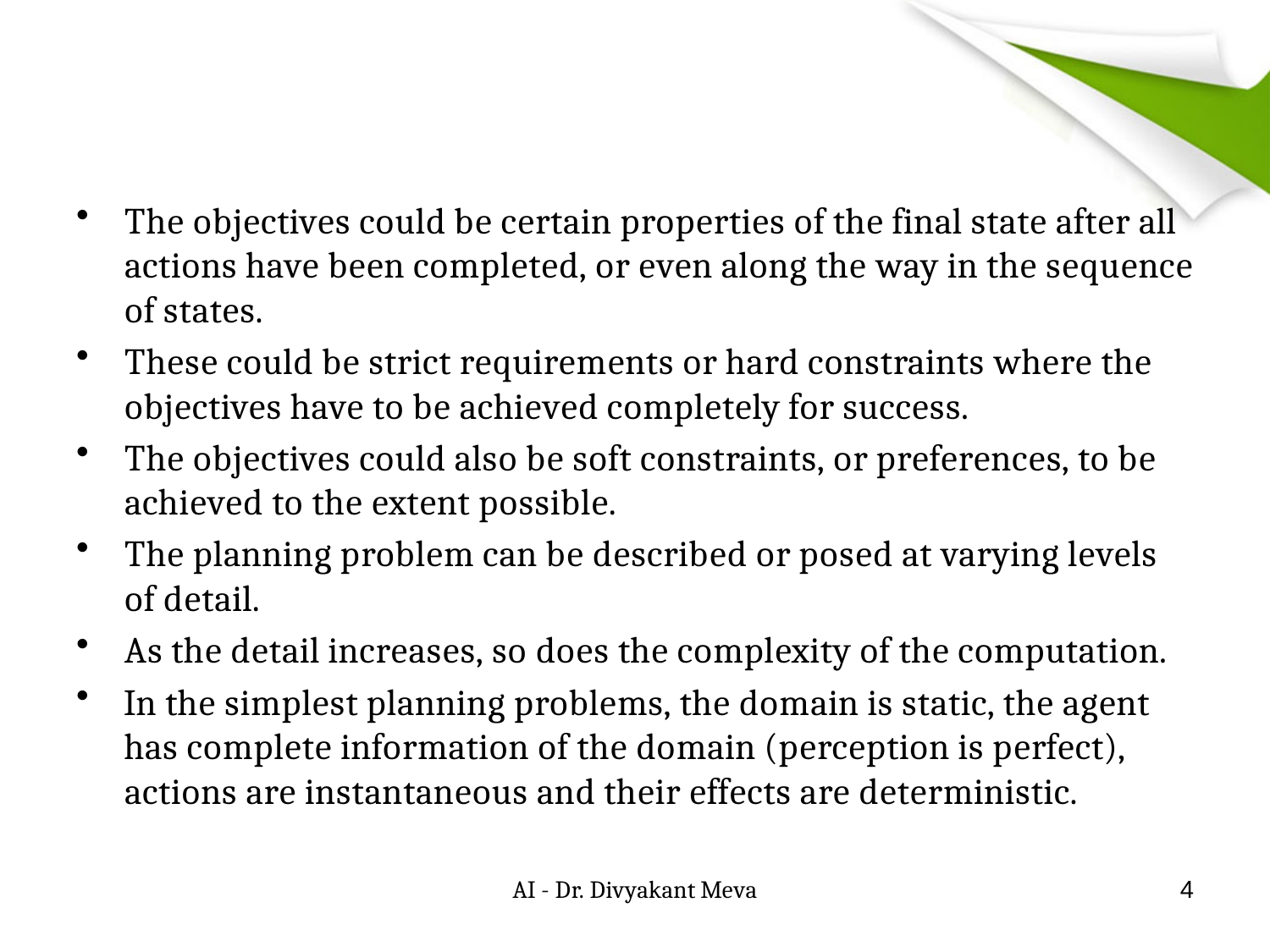

#
The objectives could be certain properties of the final state after all actions have been completed, or even along the way in the sequence of states.
These could be strict requirements or hard constraints where the objectives have to be achieved completely for success.
The objectives could also be soft constraints, or preferences, to be achieved to the extent possible.
The planning problem can be described or posed at varying levels of detail.
As the detail increases, so does the complexity of the computation.
In the simplest planning problems, the domain is static, the agent has complete information of the domain (perception is perfect), actions are instantaneous and their effects are deterministic.
AI - Dr. Divyakant Meva
4